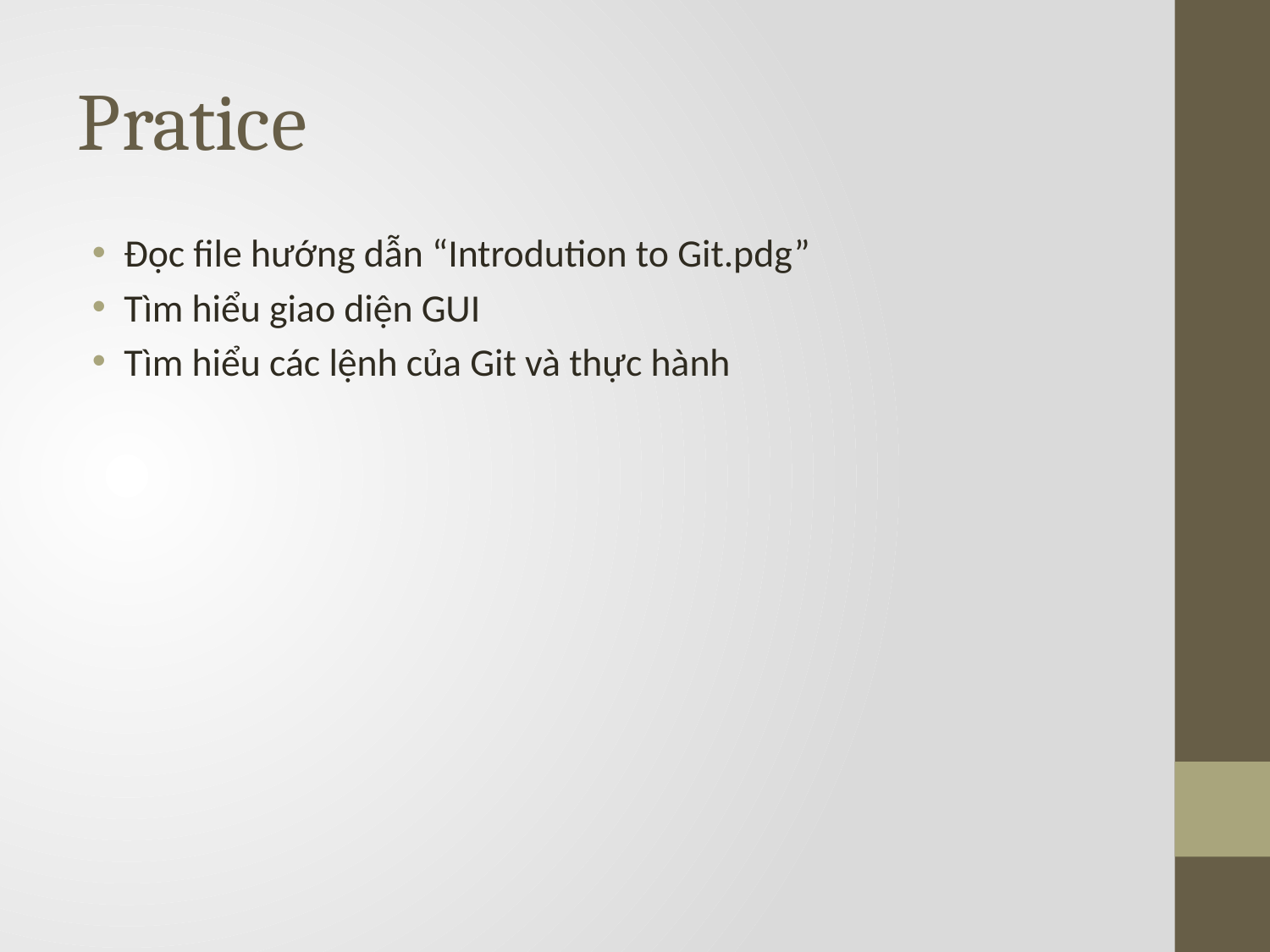

# Pratice
Đọc file hướng dẫn “Introdution to Git.pdg”
Tìm hiểu giao diện GUI
Tìm hiểu các lệnh của Git và thực hành